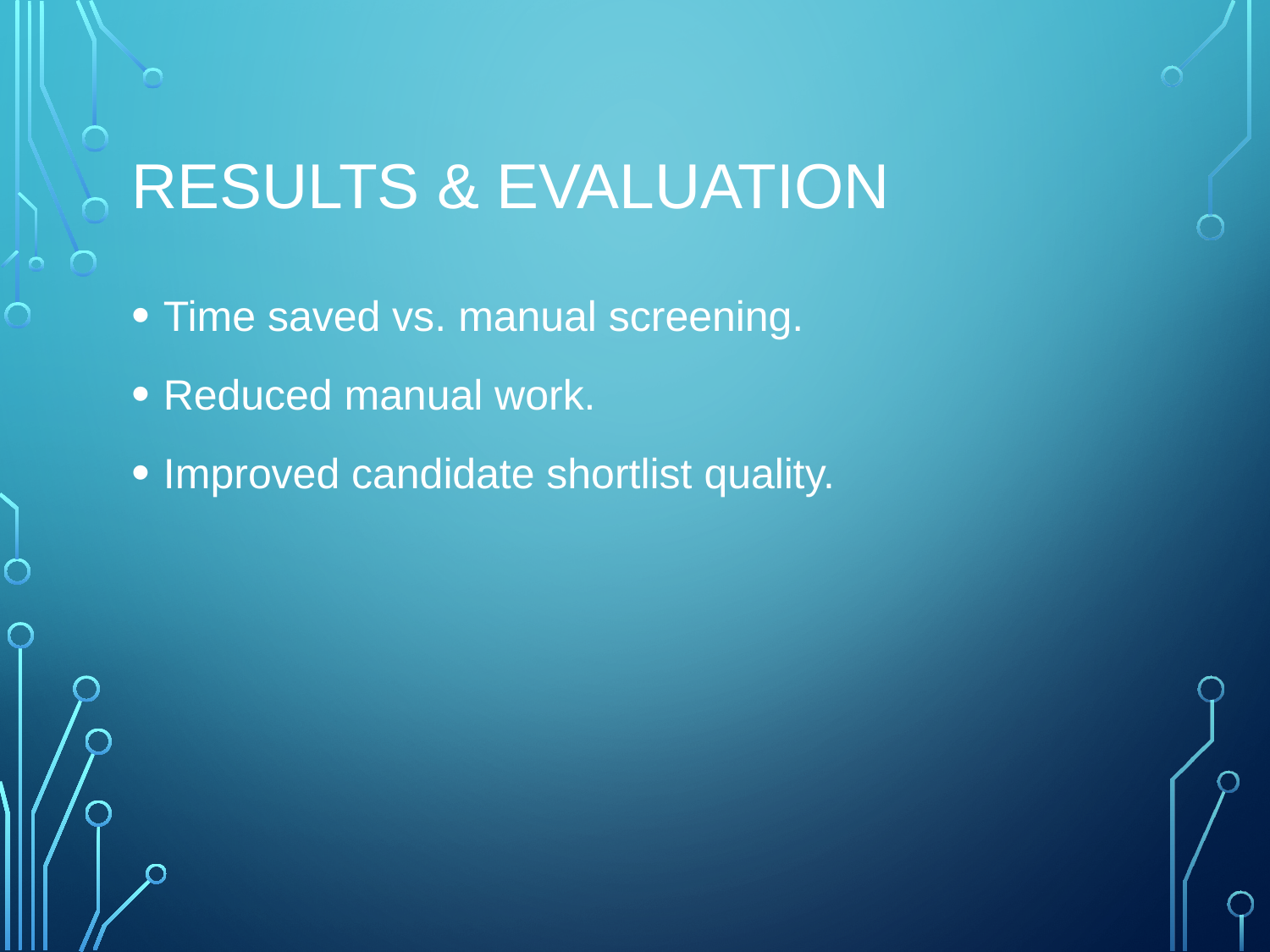

# Results & Evaluation

Time saved vs. manual screening.
Reduced manual work.
Improved candidate shortlist quality.